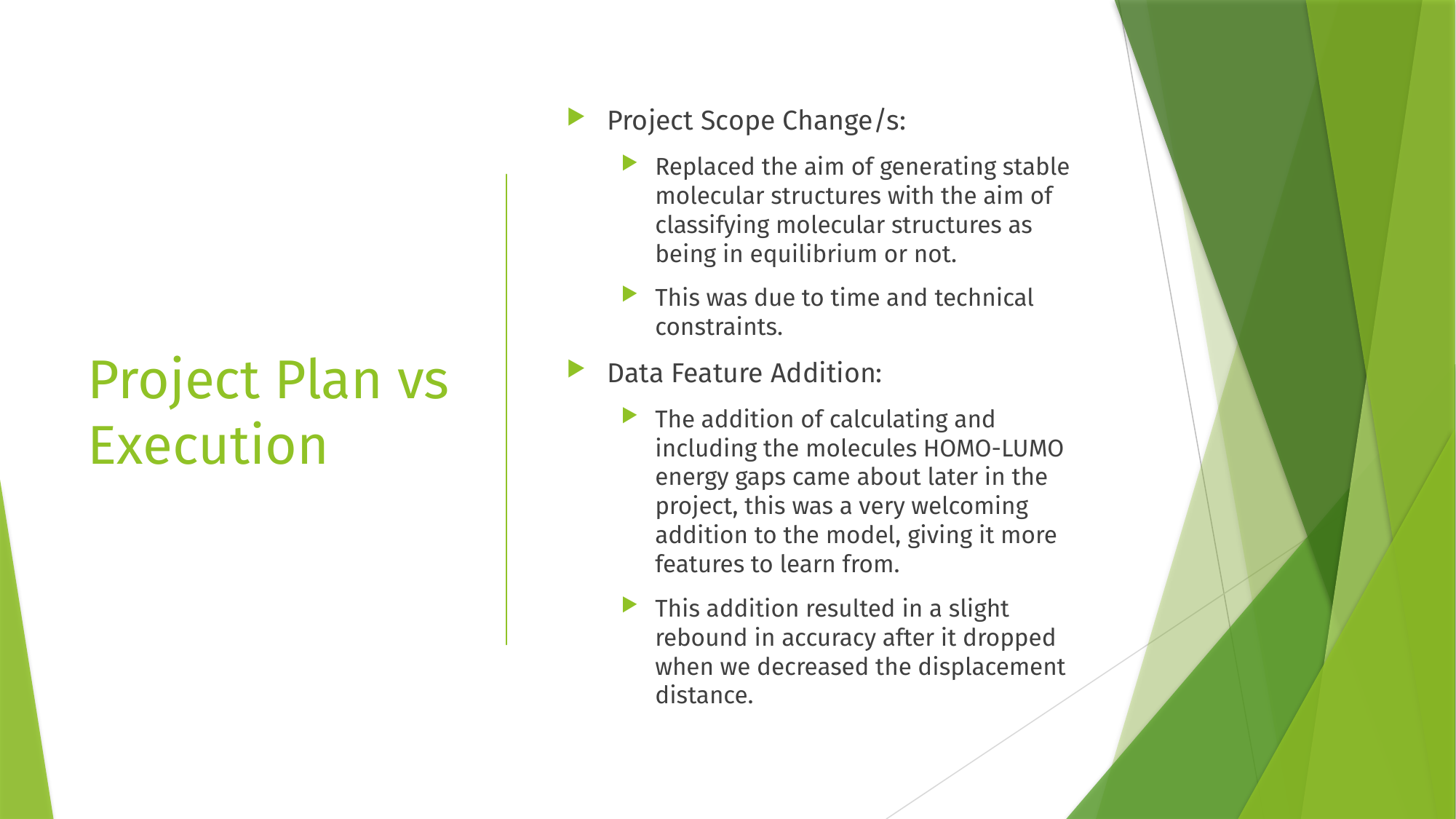

# Project Plan vs Execution
Project Scope Change/s:
Replaced the aim of generating stable molecular structures with the aim of classifying molecular structures as being in equilibrium or not.
This was due to time and technical constraints.
Data Feature Addition:
The addition of calculating and including the molecules HOMO-LUMO energy gaps came about later in the project, this was a very welcoming addition to the model, giving it more features to learn from.
This addition resulted in a slight rebound in accuracy after it dropped when we decreased the displacement distance.